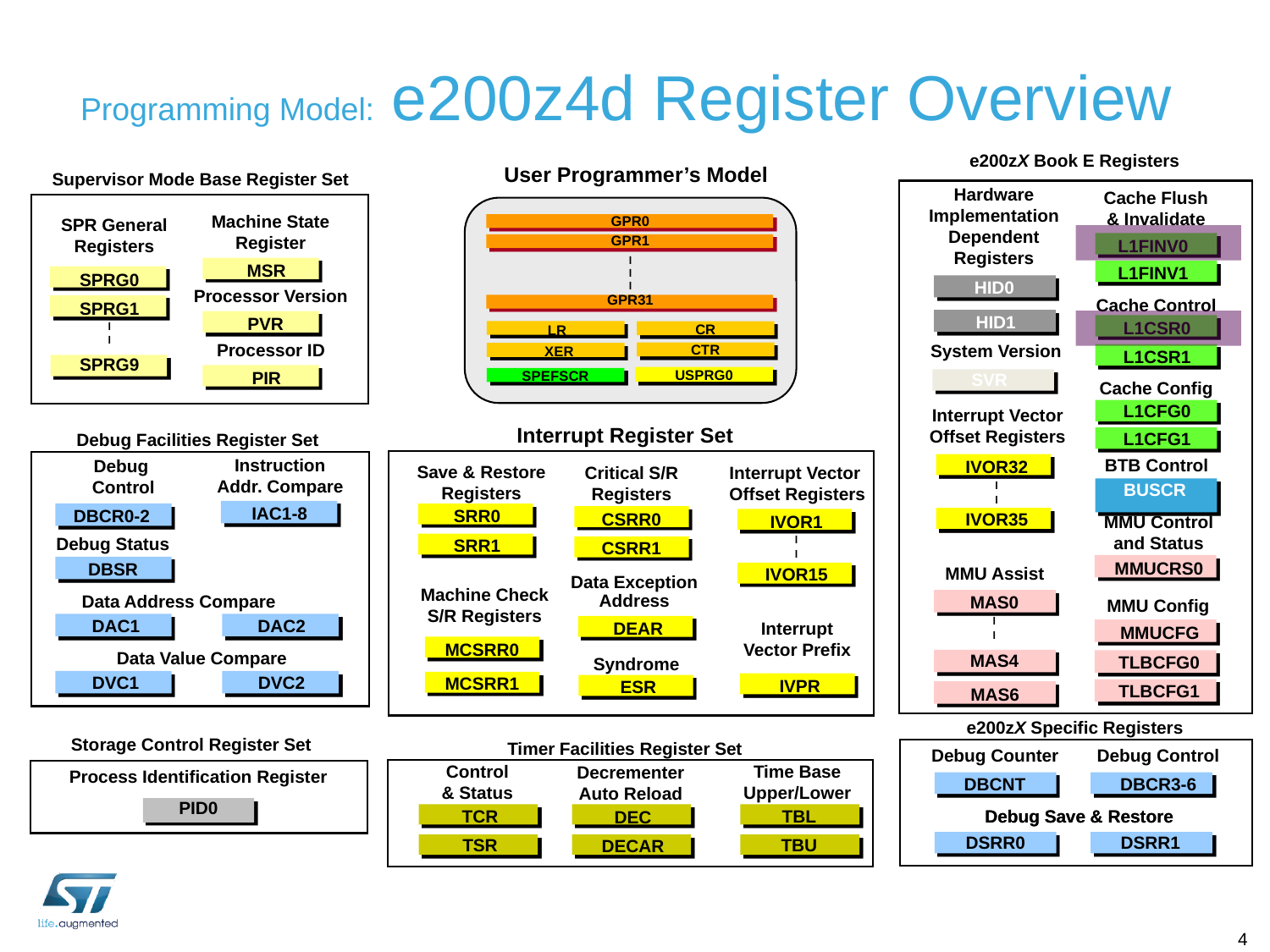

# Programming Model: e200z4d Register Overview
e200zX Book E Registers
User Programmer’s Model
Supervisor Mode Base Register Set

Machine State Register
SPR General
Registers
MSR

SPRG0
SPRG1
l
l
SPRG9

Processor Version

PVR

Processor ID

PIR

Hardware Implementation
Dependent Registers
Cache Flush
& Invalidate

GPR0
GPR1

GPR31

L1FINV0

l
l
l
L1FINV1

HID0

Cache Control

HID1

L1CSR0

CR
CTR
LR
XER

System Version
L1CSR1

USPRG0

SPEFSCR

SVR

Cache Config
L1CFG0
Interrupt Vector Offset Registers

Interrupt Register Set
L1CFG1
Debug Facilities Register Set
Instruction
Addr. Compare
Debug
 Control

IAC1-8
DBCR0-2

Debug Status
DBSR

Data Address Compare
DAC1
DAC2

Data Value Compare
DVC1
DVC2

BTB Control

IVOR32
l
l
IVOR35

Save & Restore
Registers
Critical S/R
Registers
Interrupt Vector
Offset Registers
BUSCR

SRR0
SRR1
CSRR0
CSRR1

MMU Control
and Status

IVOR1
l
l
IVOR15

MMUCRS0

MMU Assist

Data Exception
Address
Machine Check S/R Registers
MAS0
l
l
MAS4
MMU Config

DEAR
Interrupt
Vector Prefix
MMUCFG

MCSRR0

TLBCFG0
TLBCFG1
Syndrome

MCSRR1
IVPR
ESR

MAS6

e200zX Specific Registers
Storage Control Register Set
Timer Facilities Register Set
Debug Counter
Debug Control

Control
& Status
Time Base
Upper/Lower
Decrementer
Auto Reload
Process Identification Register

DBCNT
DBCR3-6

PID0

Debug Save & Restore
Debug Save & Restore
TCR
TSR
TBL
TBU
DEC
DECAR

DSRR0
DSRR1

4